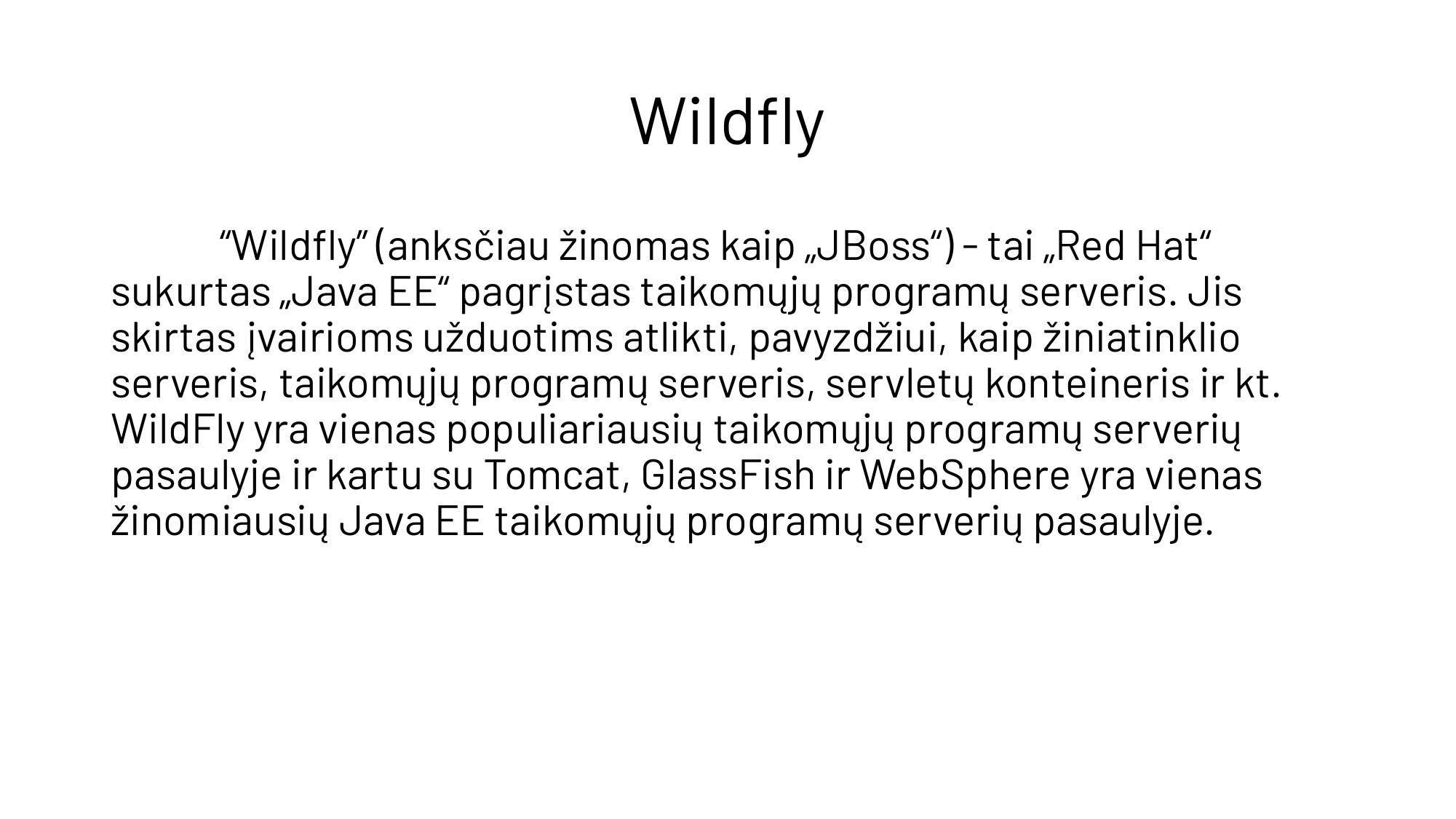

# Wildfly
	“Wildfly” (anksčiau žinomas kaip „JBoss“) - tai „Red Hat“ sukurtas „Java EE“ pagrįstas taikomųjų programų serveris. Jis skirtas įvairioms užduotims atlikti, pavyzdžiui, kaip žiniatinklio serveris, taikomųjų programų serveris, servletų konteineris ir kt. WildFly yra vienas populiariausių taikomųjų programų serverių pasaulyje ir kartu su Tomcat, GlassFish ir WebSphere yra vienas žinomiausių Java EE taikomųjų programų serverių pasaulyje.